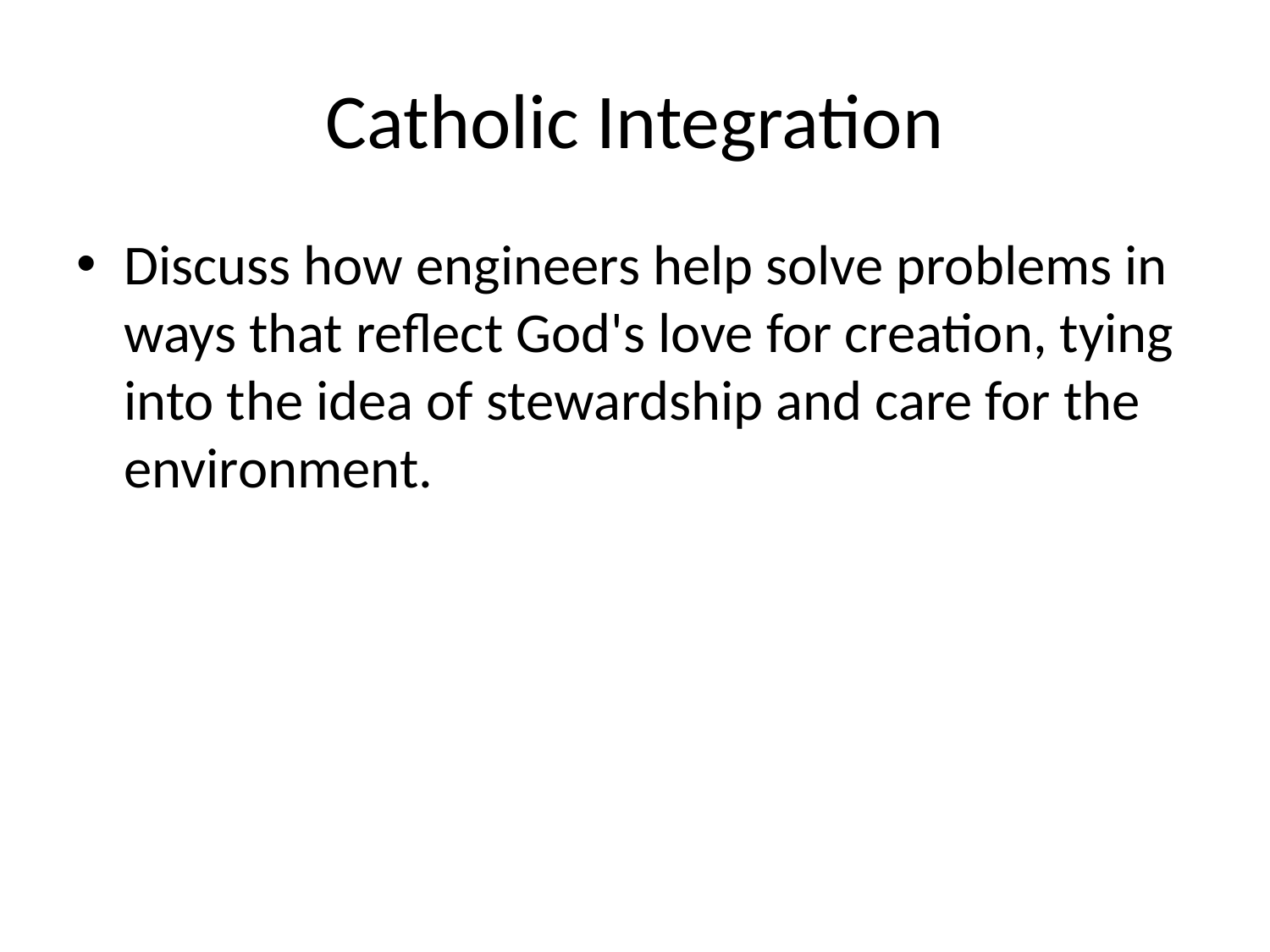

# Catholic Integration
Discuss how engineers help solve problems in ways that reflect God's love for creation, tying into the idea of stewardship and care for the environment.